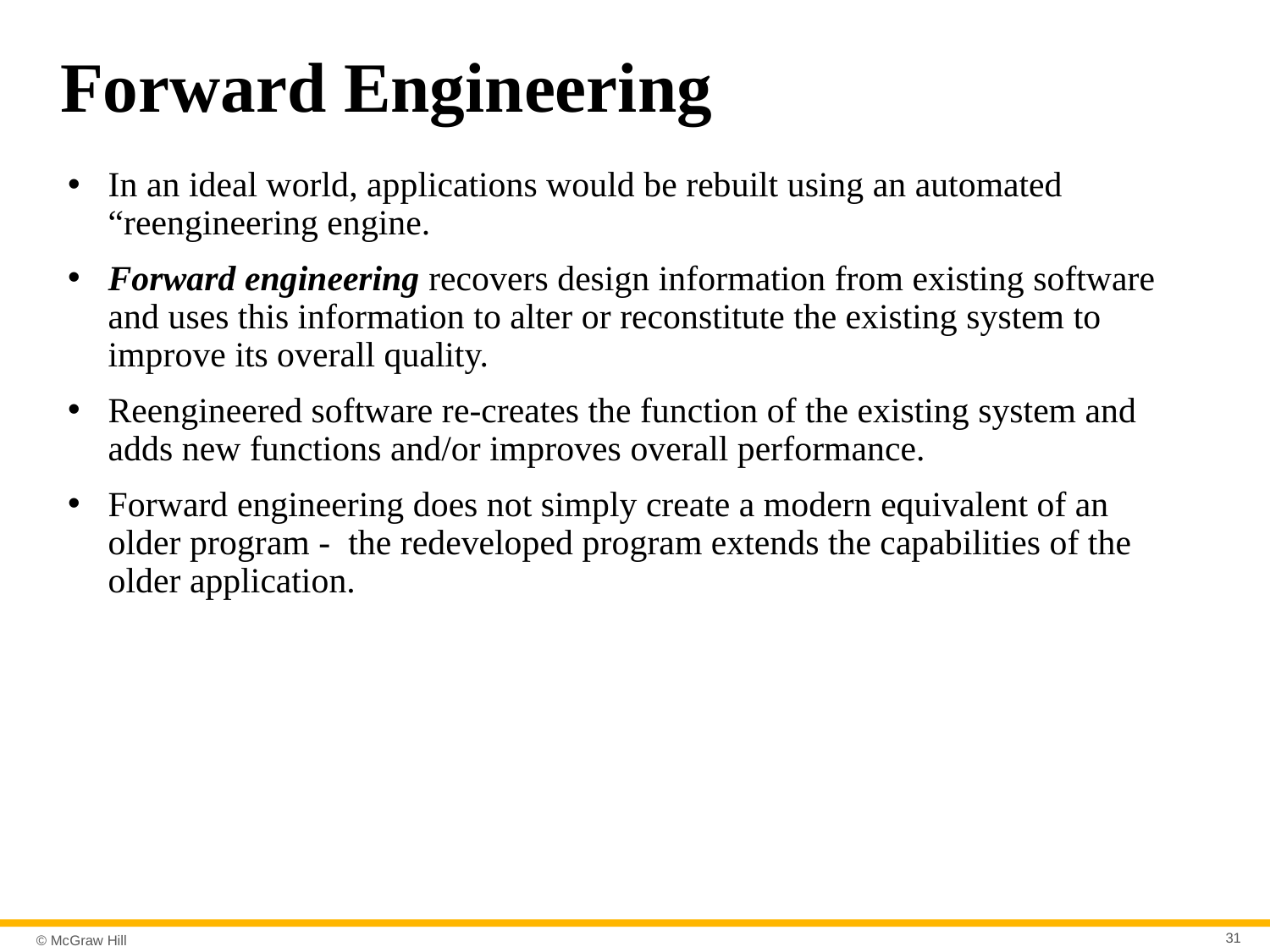

# Forward Engineering
In an ideal world, applications would be rebuilt using an automated “reengineering engine.
Forward engineering recovers design information from existing software and uses this information to alter or reconstitute the existing system to improve its overall quality.
Reengineered software re-creates the function of the existing system and adds new functions and/or improves overall performance.
Forward engineering does not simply create a modern equivalent of an older program -  the redeveloped program extends the capabilities of the older application.
31